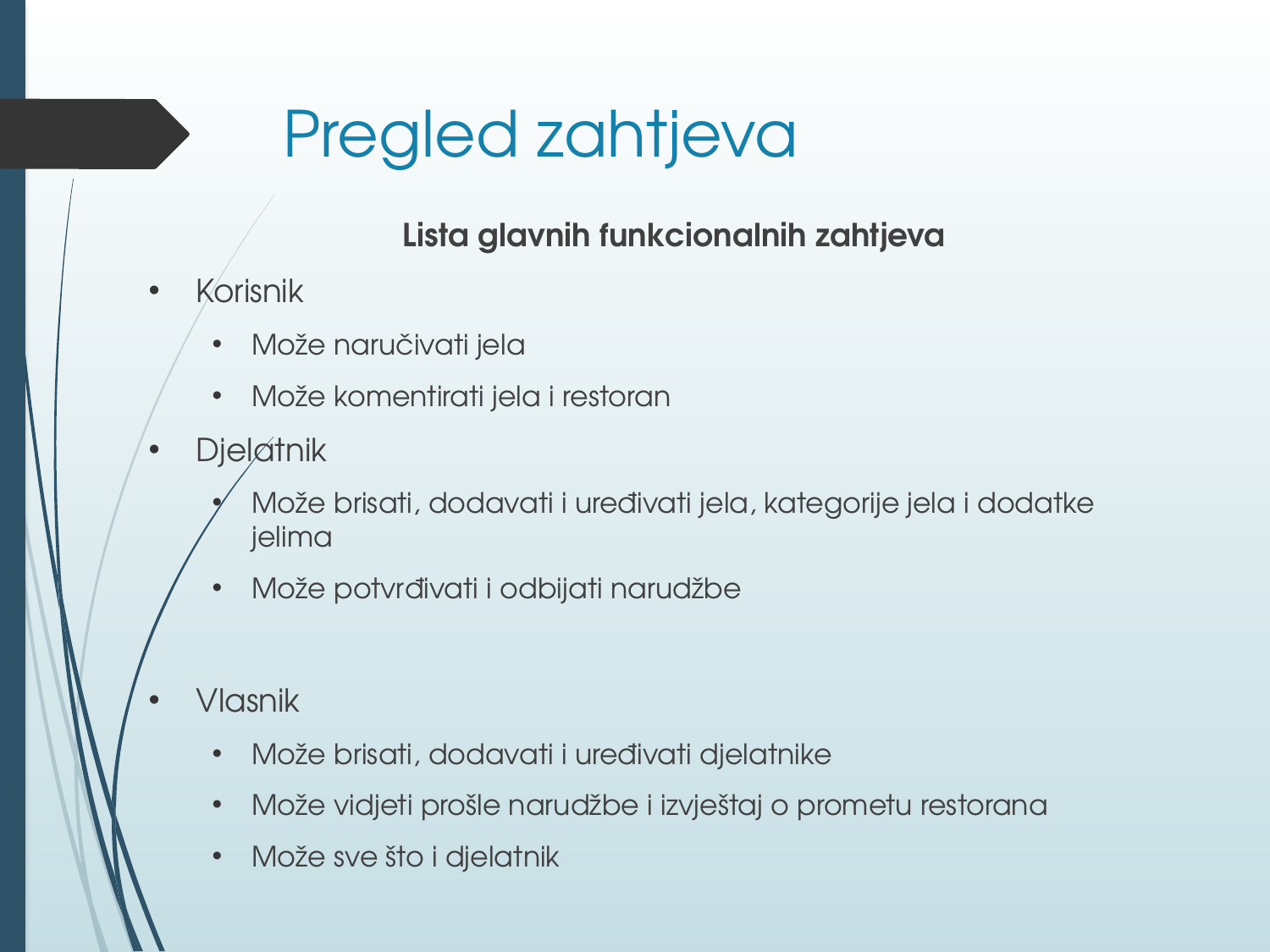

# Pregled zahtjeva
4
		Lista glavnih funkcionalnih zahtjeva
Korisnik
Može naručivati jela
Može komentirati jela i restoran
Djelatnik
Može brisati, dodavati i uređivati jela, kategorije jela i dodatke jelima
Može potvrđivati i odbijati narudžbe

Vlasnik
Može brisati, dodavati i uređivati djelatnike
Može vidjeti prošle narudžbe i izvještaj o prometu restorana
Može sve što i djelatnik